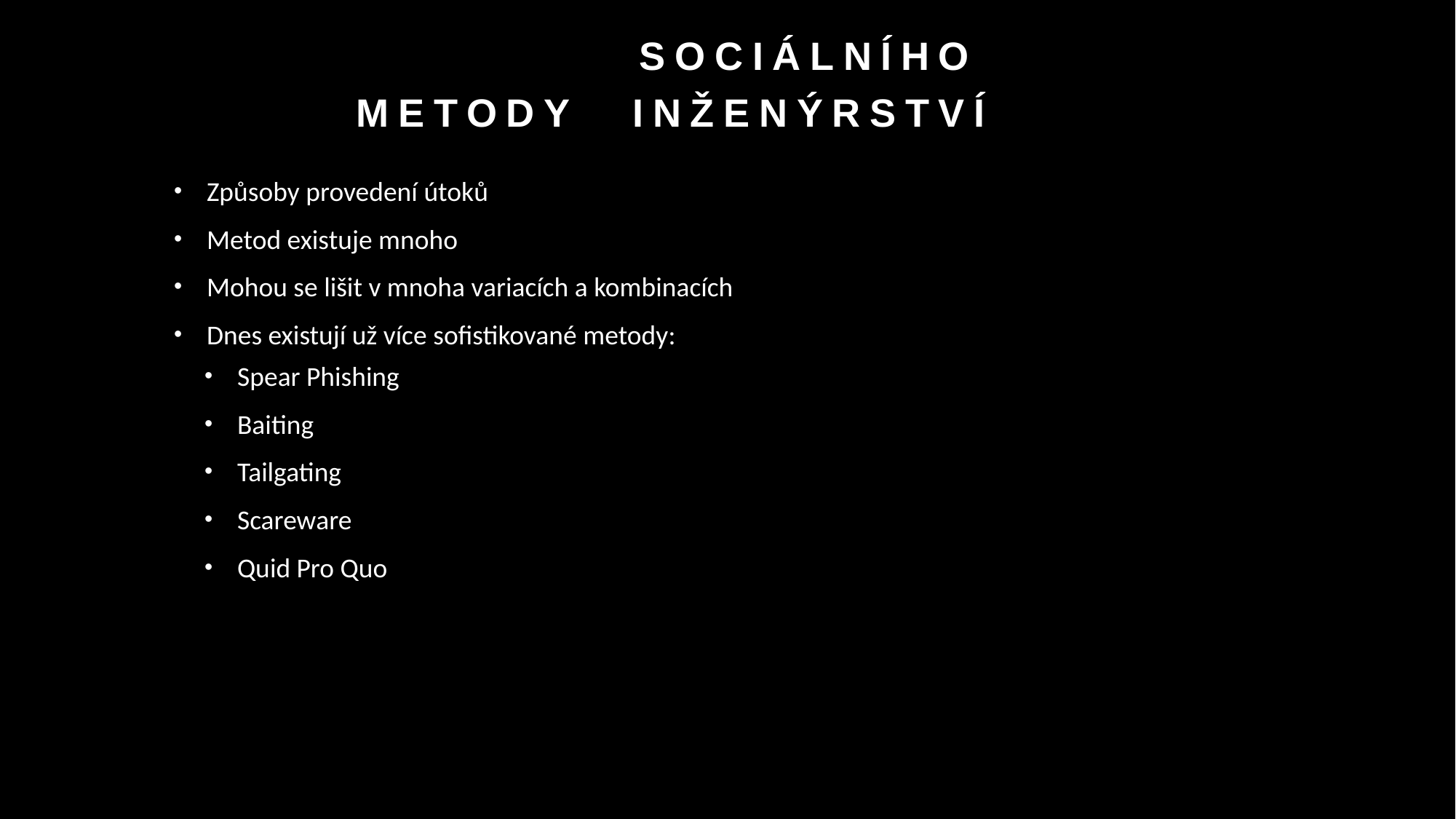

# Metody
Sociálního inženýrství
Způsoby provedení útoků
Metod existuje mnoho
Mohou se lišit v mnoha variacích a kombinacích
Dnes existují už více sofistikované metody:
Spear Phishing
Baiting
Tailgating
Scareware
Quid Pro Quo